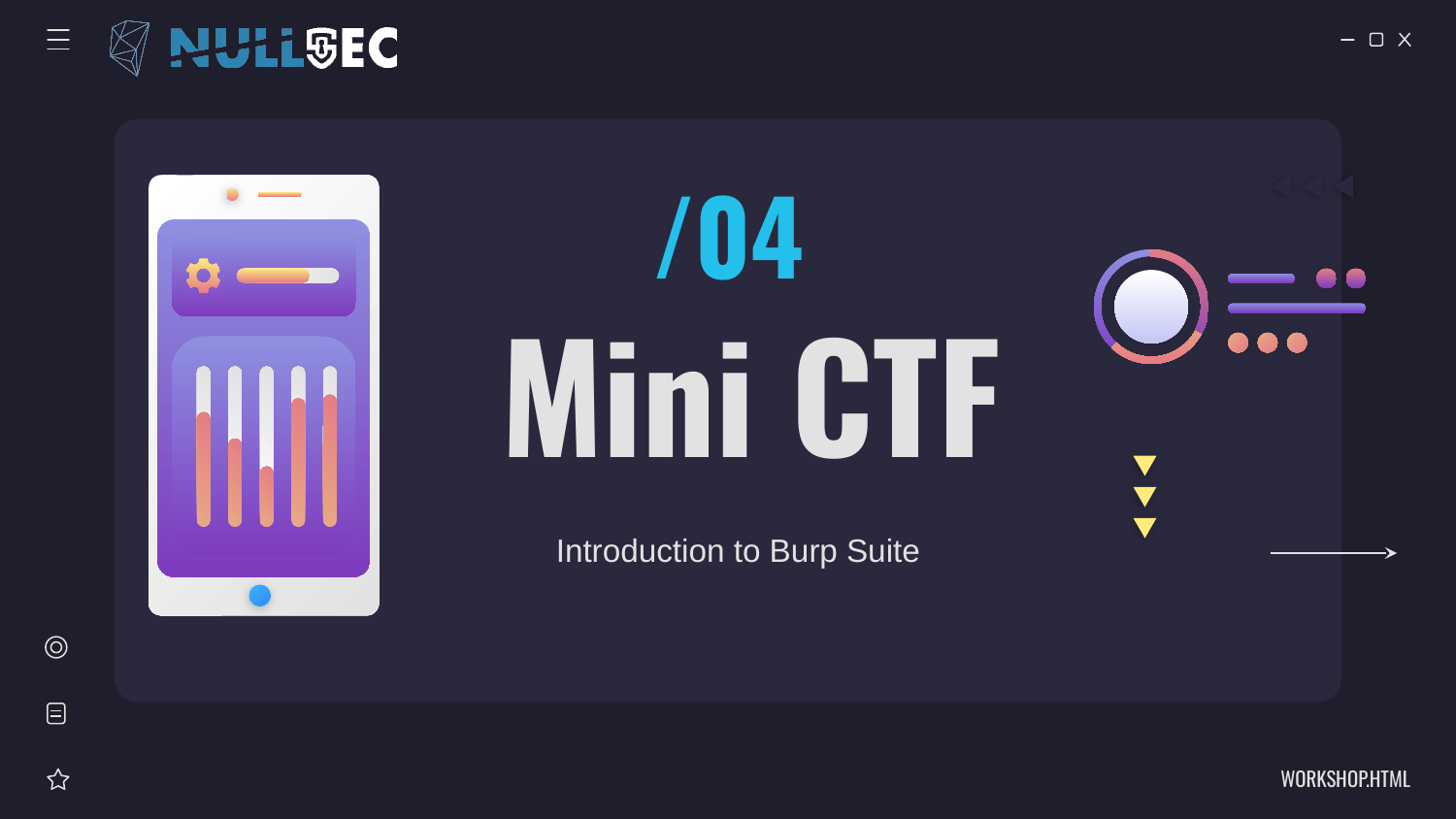

/04

# Mini CTF

Introduction to Burp Suite

WORKSHOP.HTML